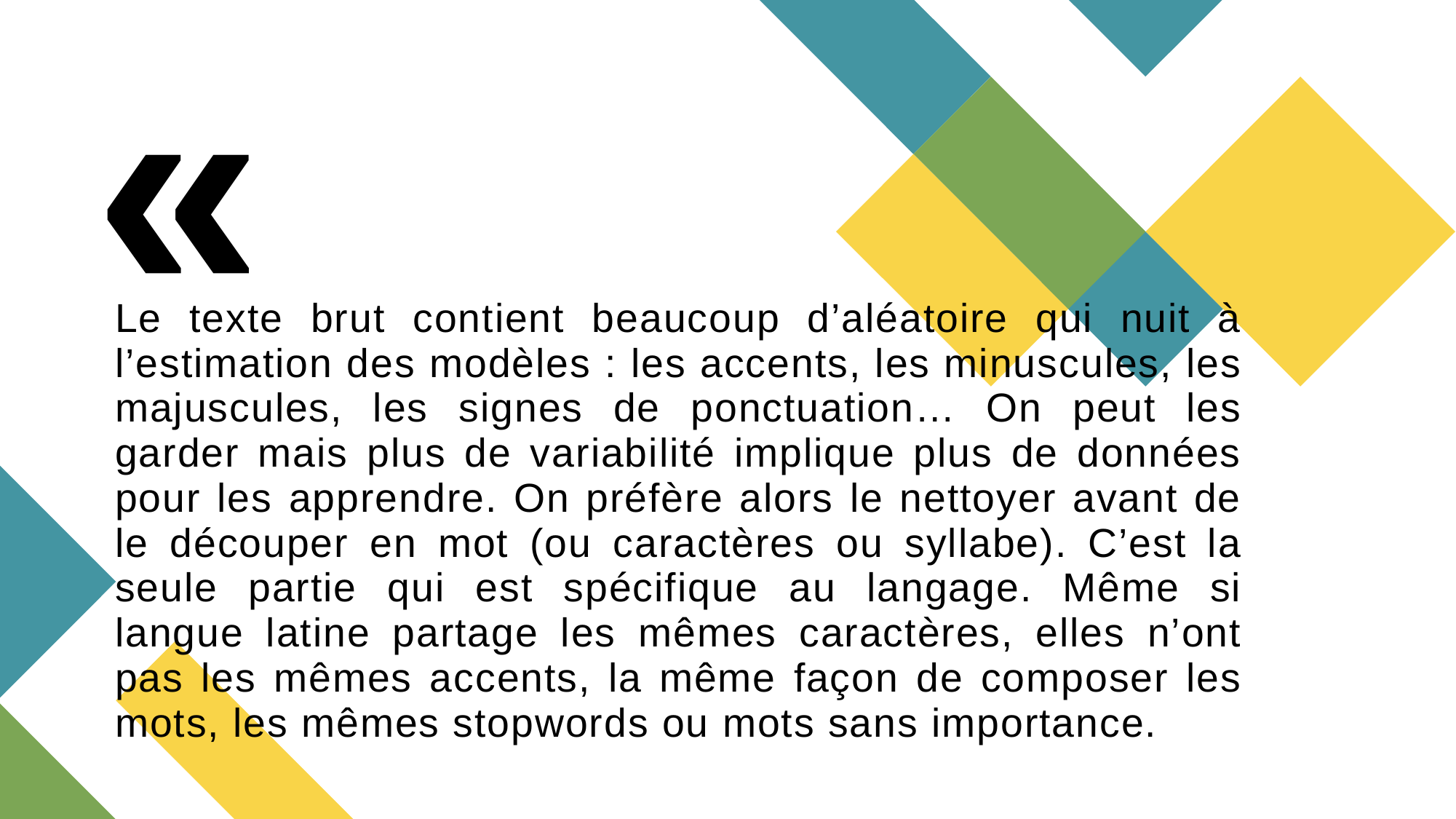

# Le texte brut contient beaucoup d’aléatoire qui nuit à l’estimation des modèles : les accents, les minuscules, les majuscules, les signes de ponctuation… On peut les garder mais plus de variabilité implique plus de données pour les apprendre. On préfère alors le nettoyer avant de le découper en mot (ou caractères ou syllabe). C’est la seule partie qui est spécifique au langage. Même si langue latine partage les mêmes caractères, elles n’ont pas les mêmes accents, la même façon de composer les mots, les mêmes stopwords ou mots sans importance.